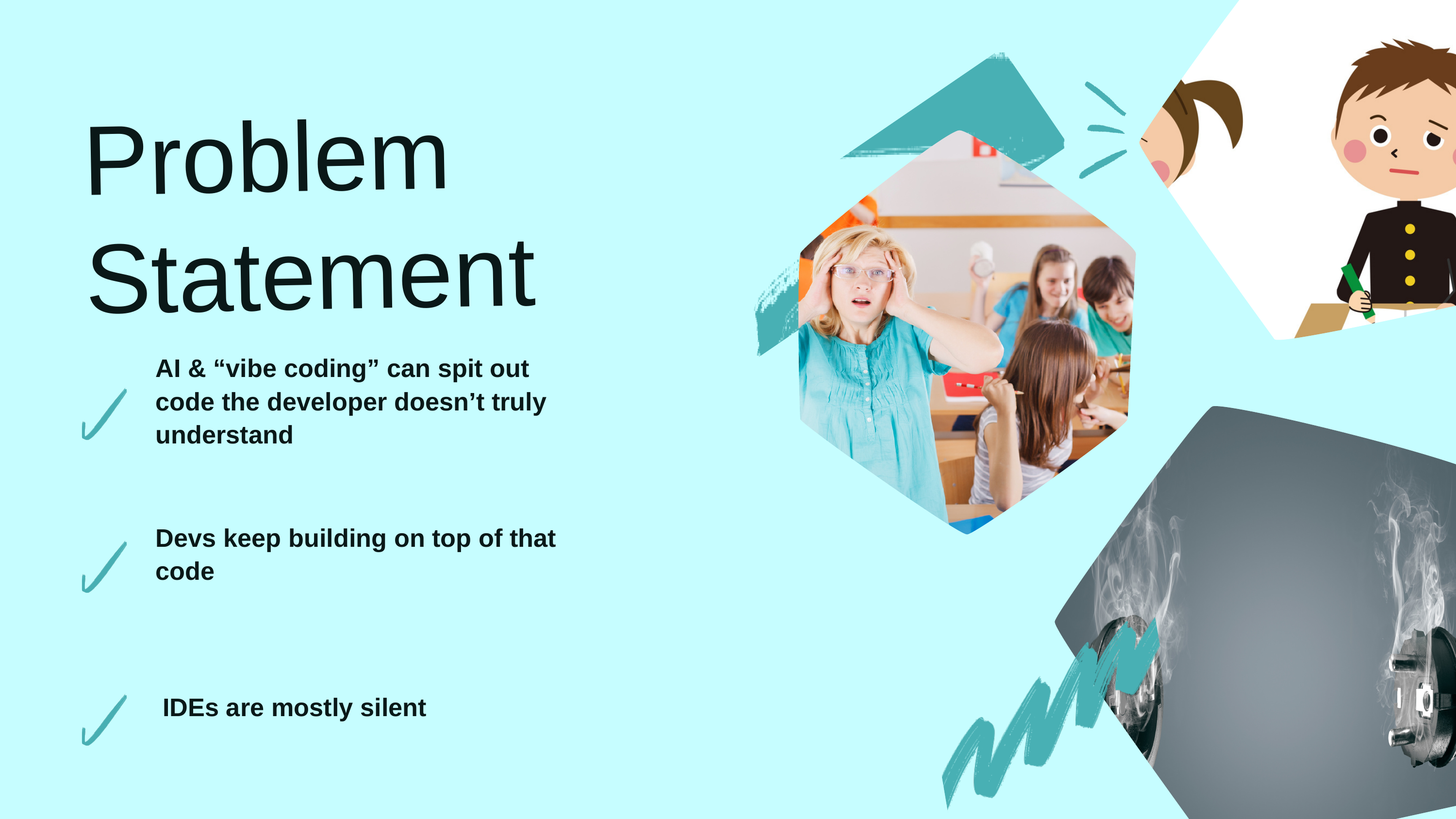

Problem Statement

AI & “vibe coding” can spit out code the developer doesn’t truly understand

Devs keep building on top of that code

 IDEs are mostly silent